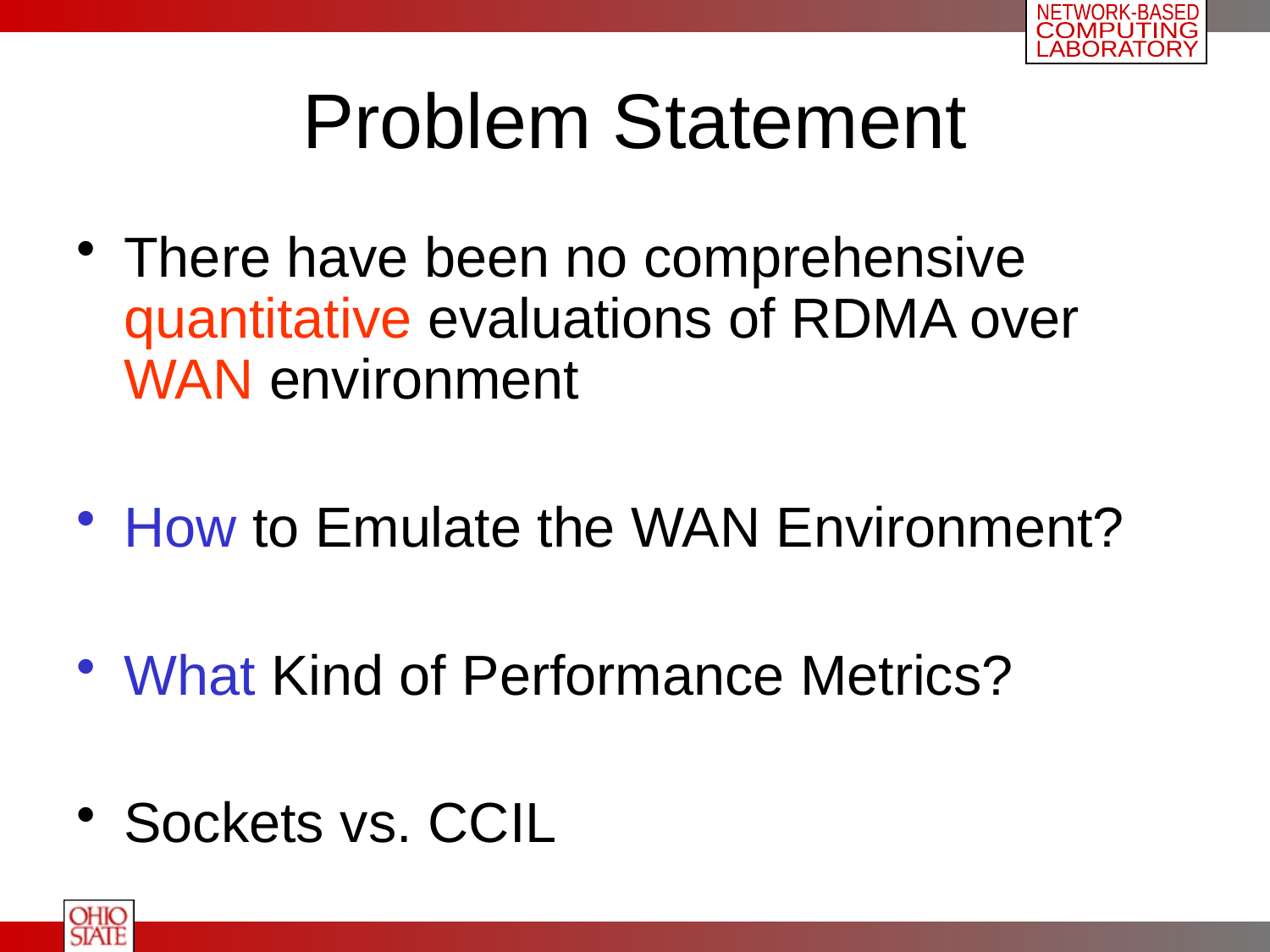

# Problem Statement
There have been no comprehensive quantitative evaluations of RDMA over WAN environment

How to Emulate the WAN Environment?

What Kind of Performance Metrics?

Sockets vs. CCIL